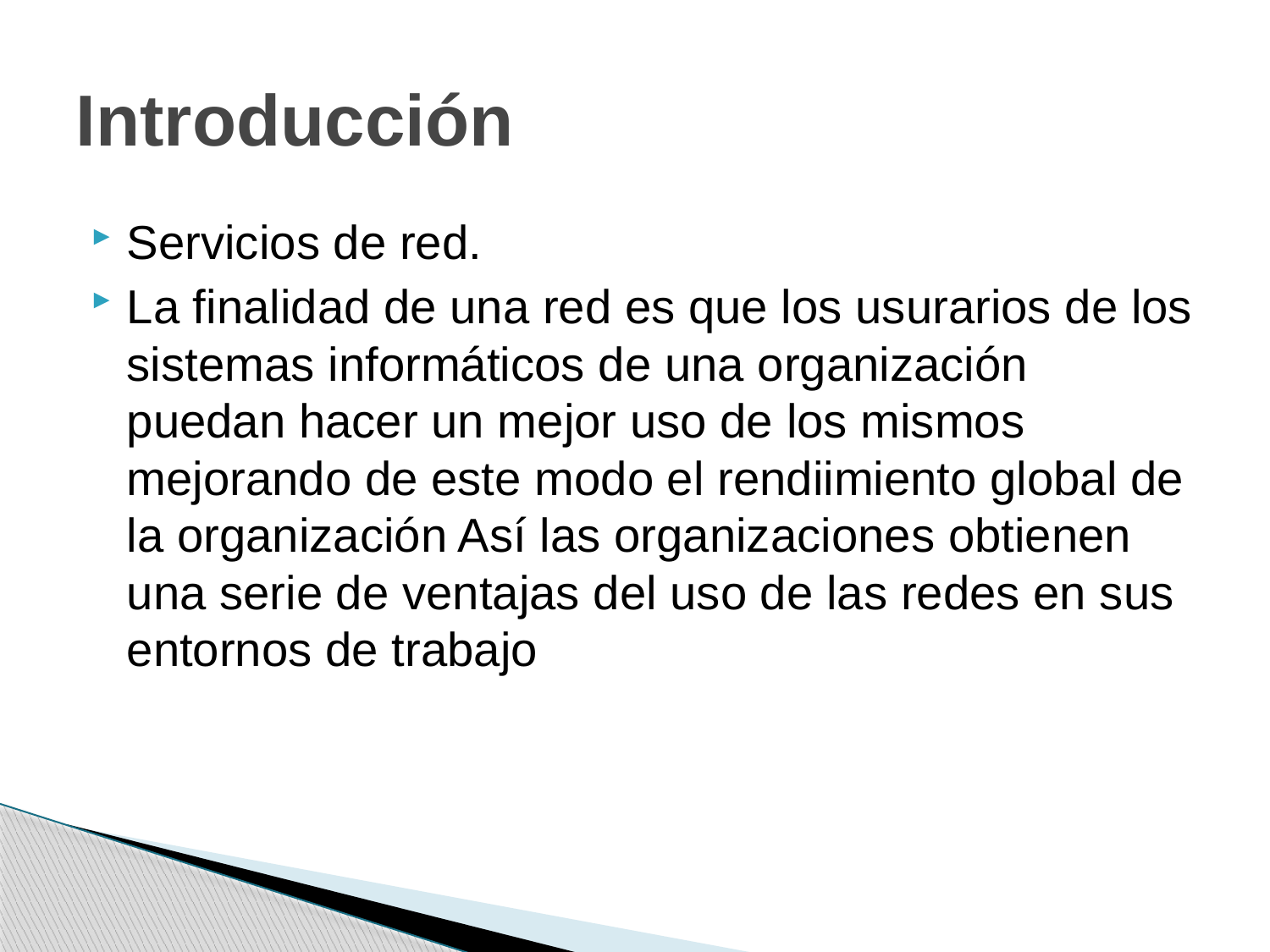

# Introducción
Servicios de red.
La finalidad de una red es que los usurarios de los sistemas informáticos de una organización puedan hacer un mejor uso de los mismos mejorando de este modo el rendiimiento global de la organización Así las organizaciones obtienen una serie de ventajas del uso de las redes en sus entornos de trabajo